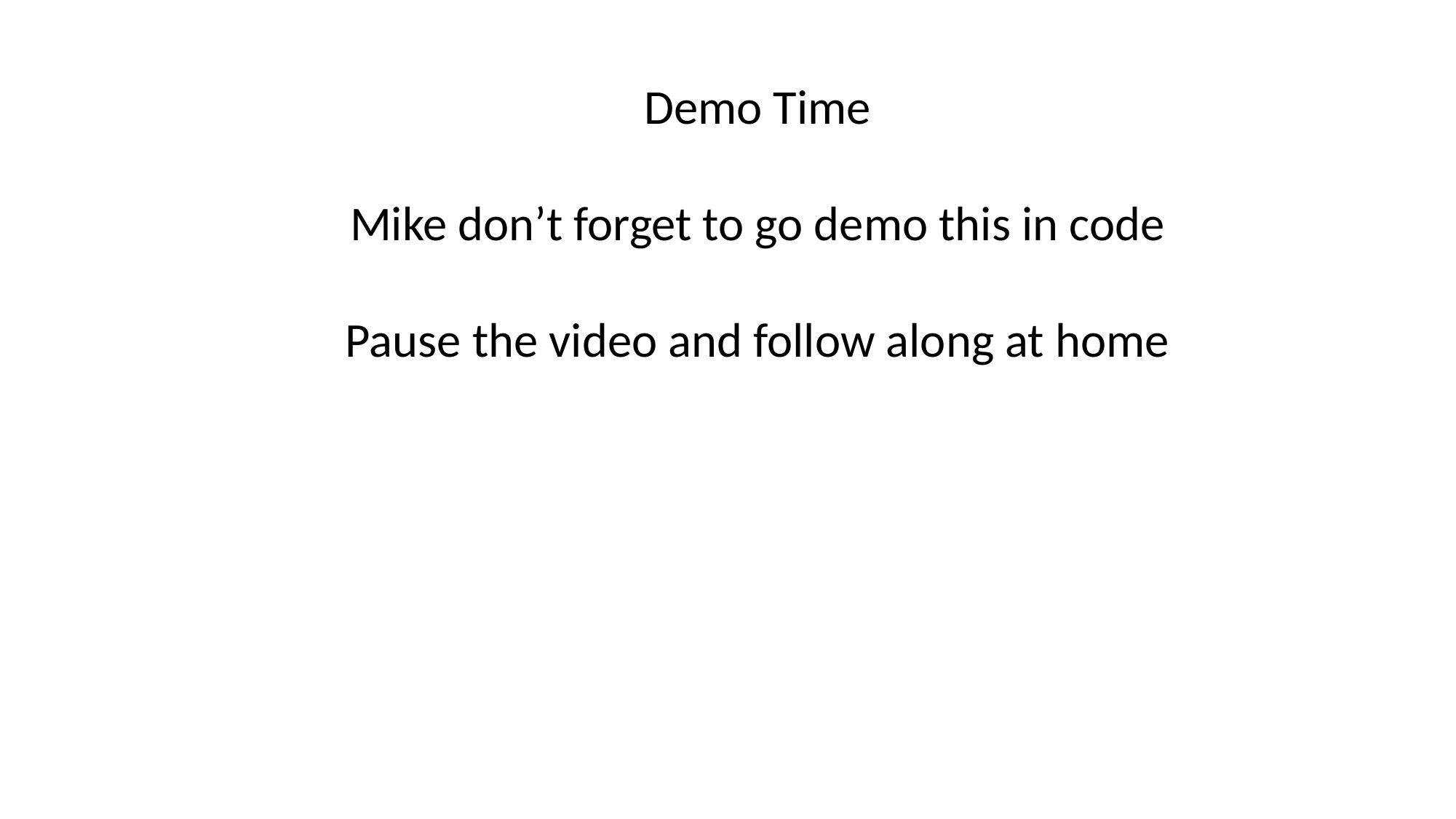

Demo Time

Mike don’t forget to go demo this in code

Pause the video and follow along at home